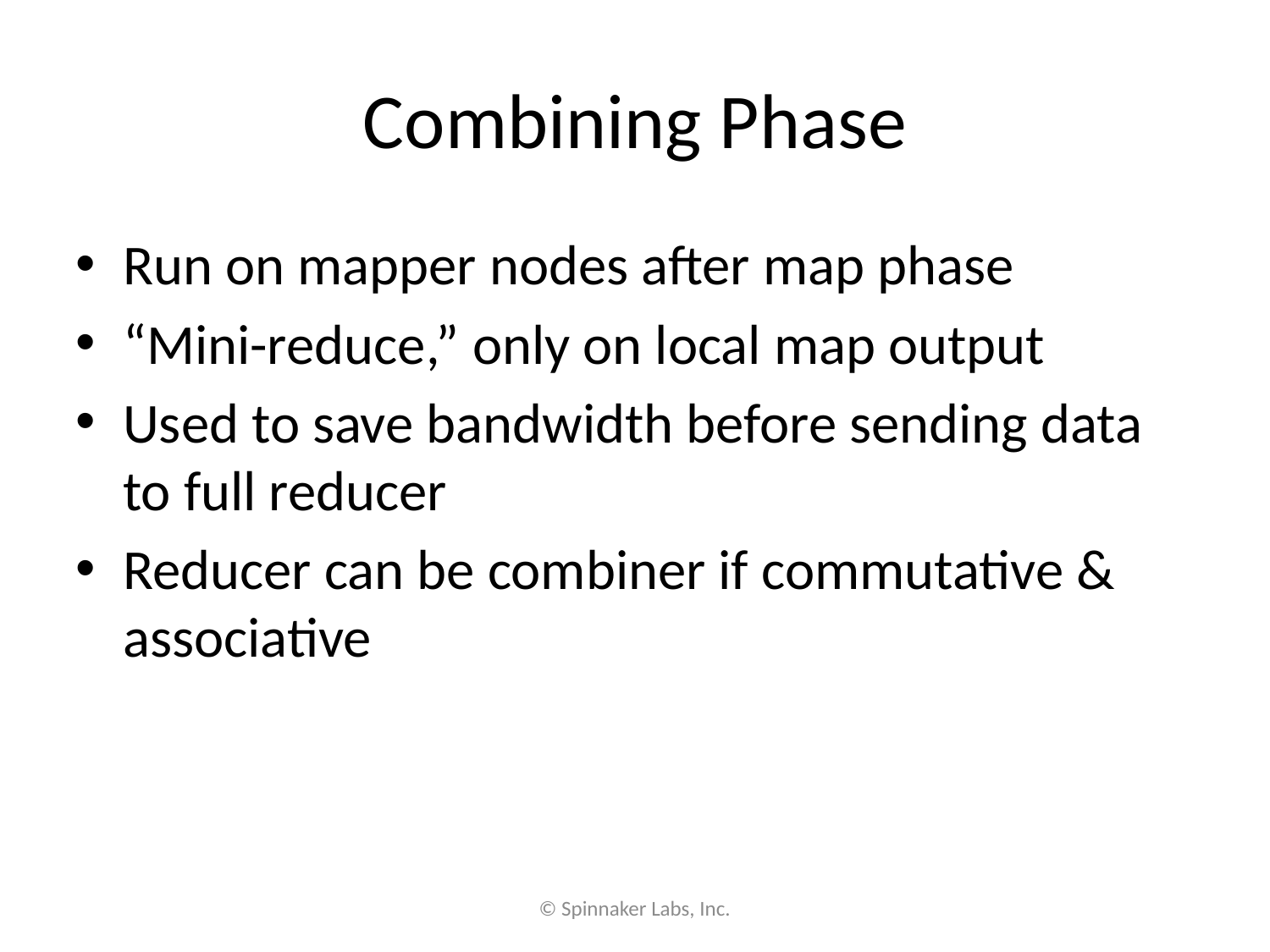

# Combining Phase
Run on mapper nodes after map phase
“Mini-reduce,” only on local map output
Used to save bandwidth before sending data to full reducer
Reducer can be combiner if commutative & associative
© Spinnaker Labs, Inc.